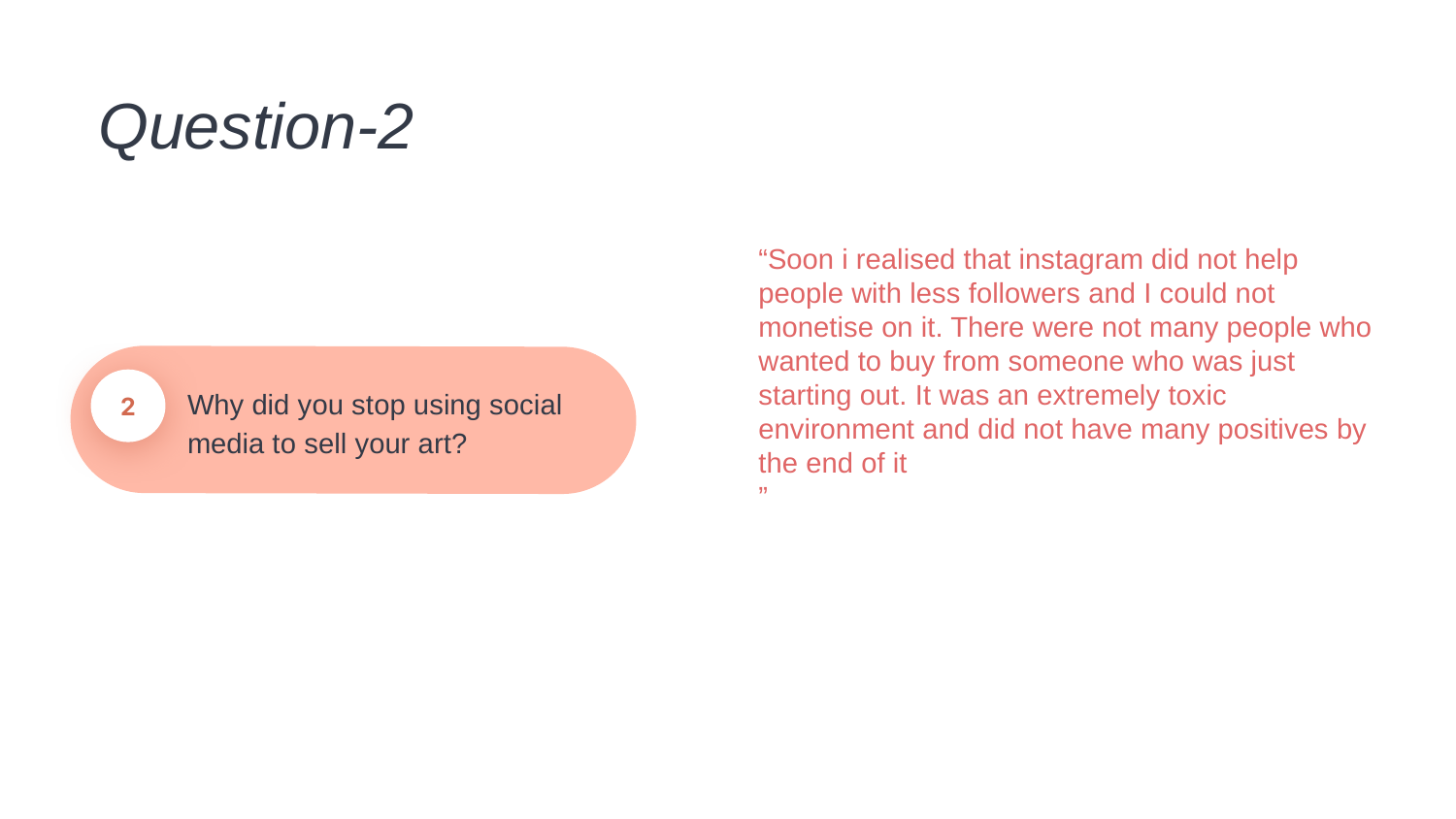

Question-2

Why did you stop using social media to sell your art?
2

“Soon i realised that instagram did not help people with less followers and I could not monetise on it. There were not many people who wanted to buy from someone who was just starting out. It was an extremely toxic environment and did not have many positives by the end of it
”